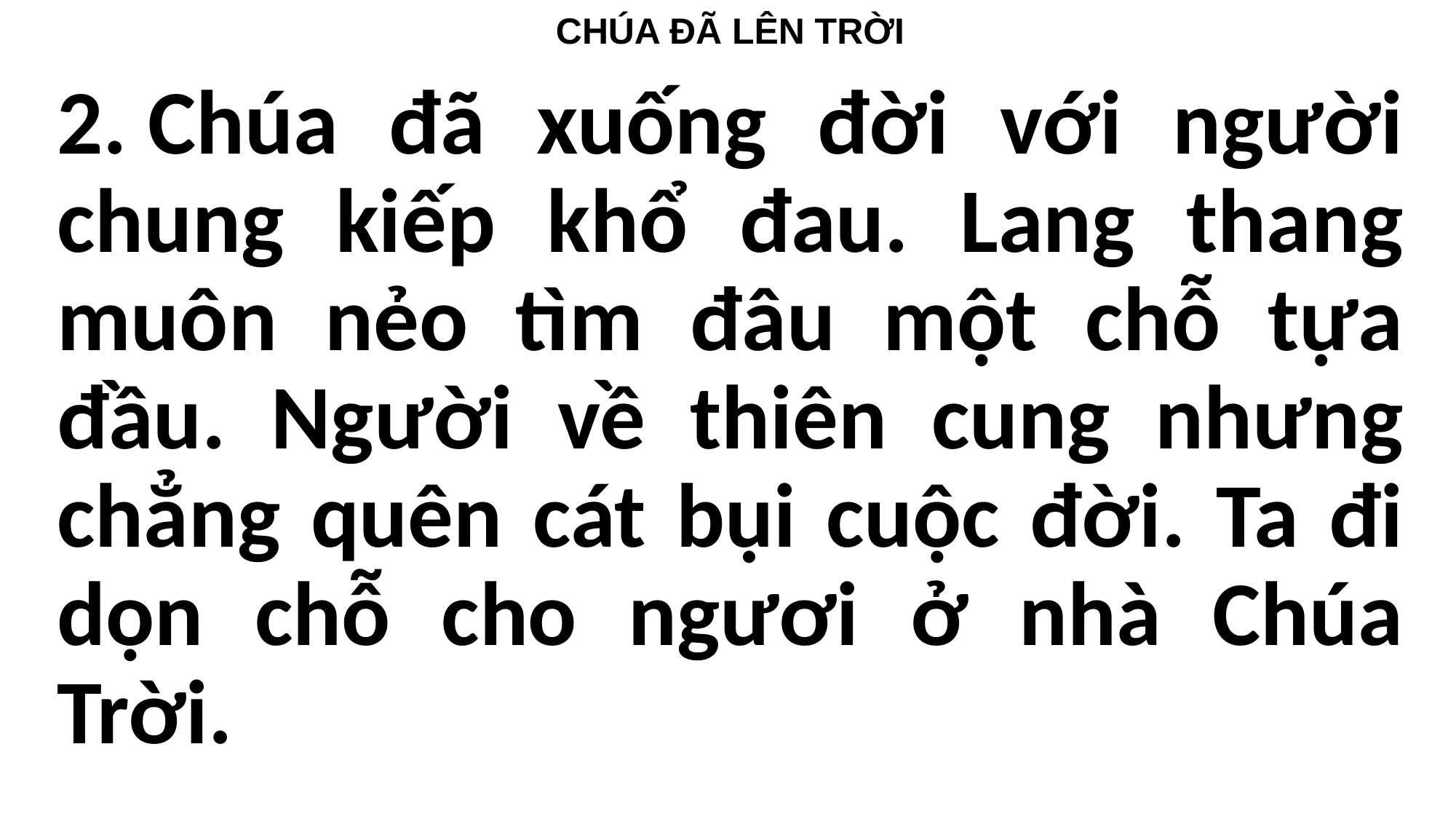

# CHÚA ĐÃ LÊN TRỜI
2. Chúa đã xuống đời với người chung kiếp khổ đau. Lang thang muôn nẻo tìm đâu một chỗ tựa đầu. Người về thiên cung nhưng chẳng quên cát bụi cuộc đời. Ta đi dọn chỗ cho ngươi ở nhà Chúa Trời.